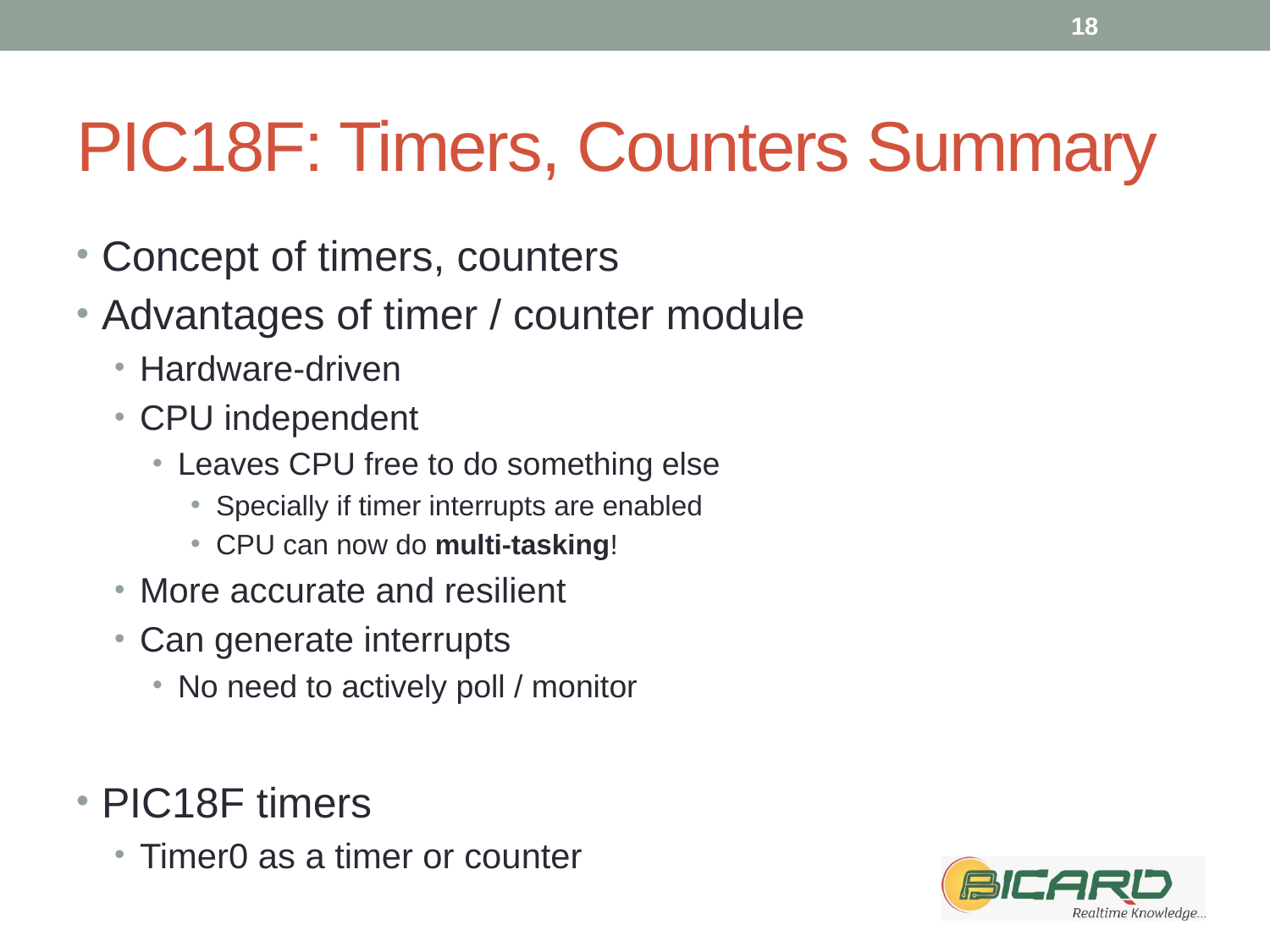

18
# PIC18F: Timers, Counters Summary
Concept of timers, counters
Advantages of timer / counter module
Hardware-driven
CPU independent
Leaves CPU free to do something else
Specially if timer interrupts are enabled
CPU can now do multi-tasking!
More accurate and resilient
Can generate interrupts
No need to actively poll / monitor

PIC18F timers
Timer0 as a timer or counter